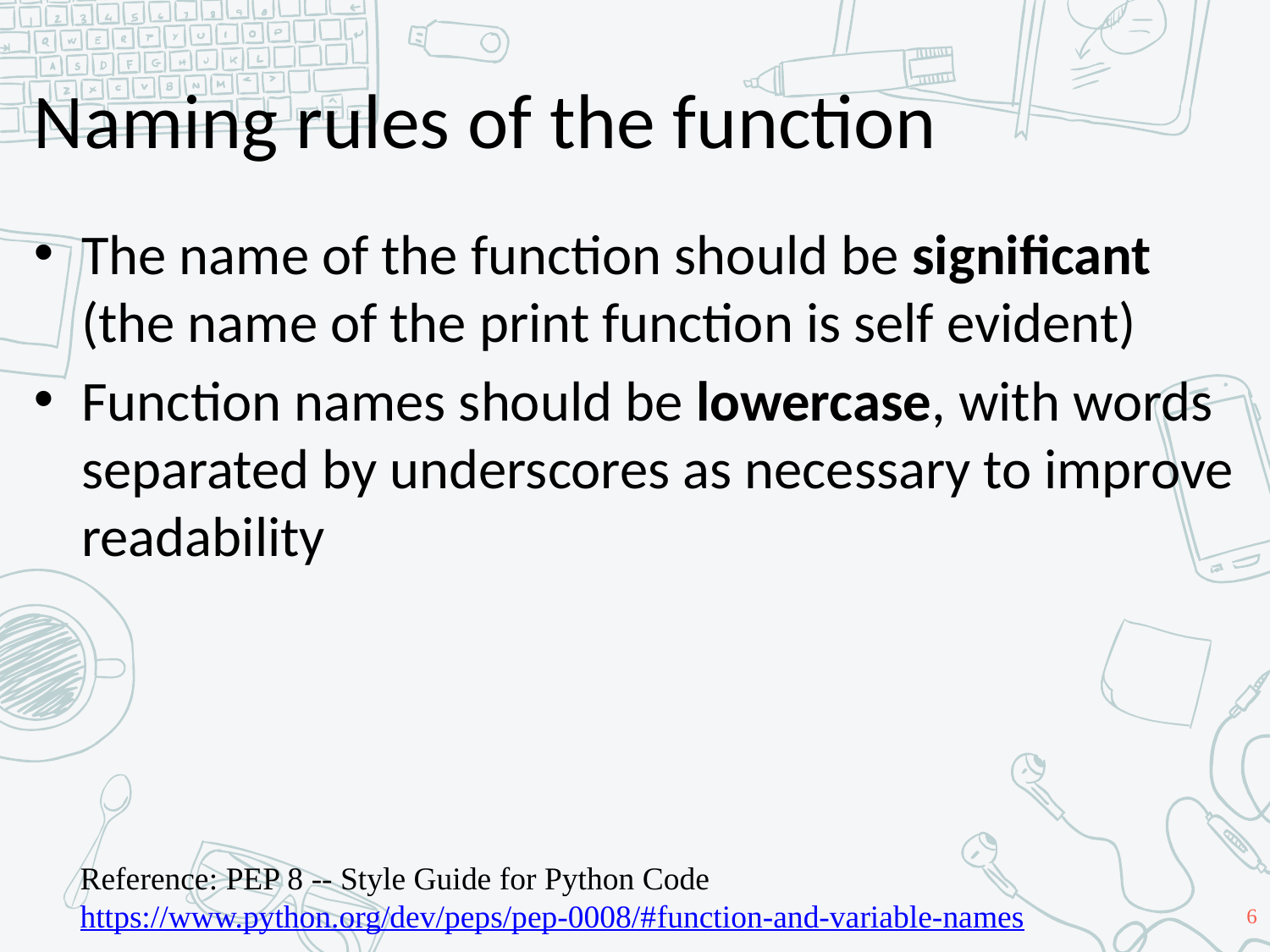

# Naming rules of the function
The name of the function should be significant (the name of the print function is self evident)
Function names should be lowercase, with words separated by underscores as necessary to improve readability

Reference: PEP 8 -- Style Guide for Python Code
https://www.python.org/dev/peps/pep-0008/#function-and-variable-names
6